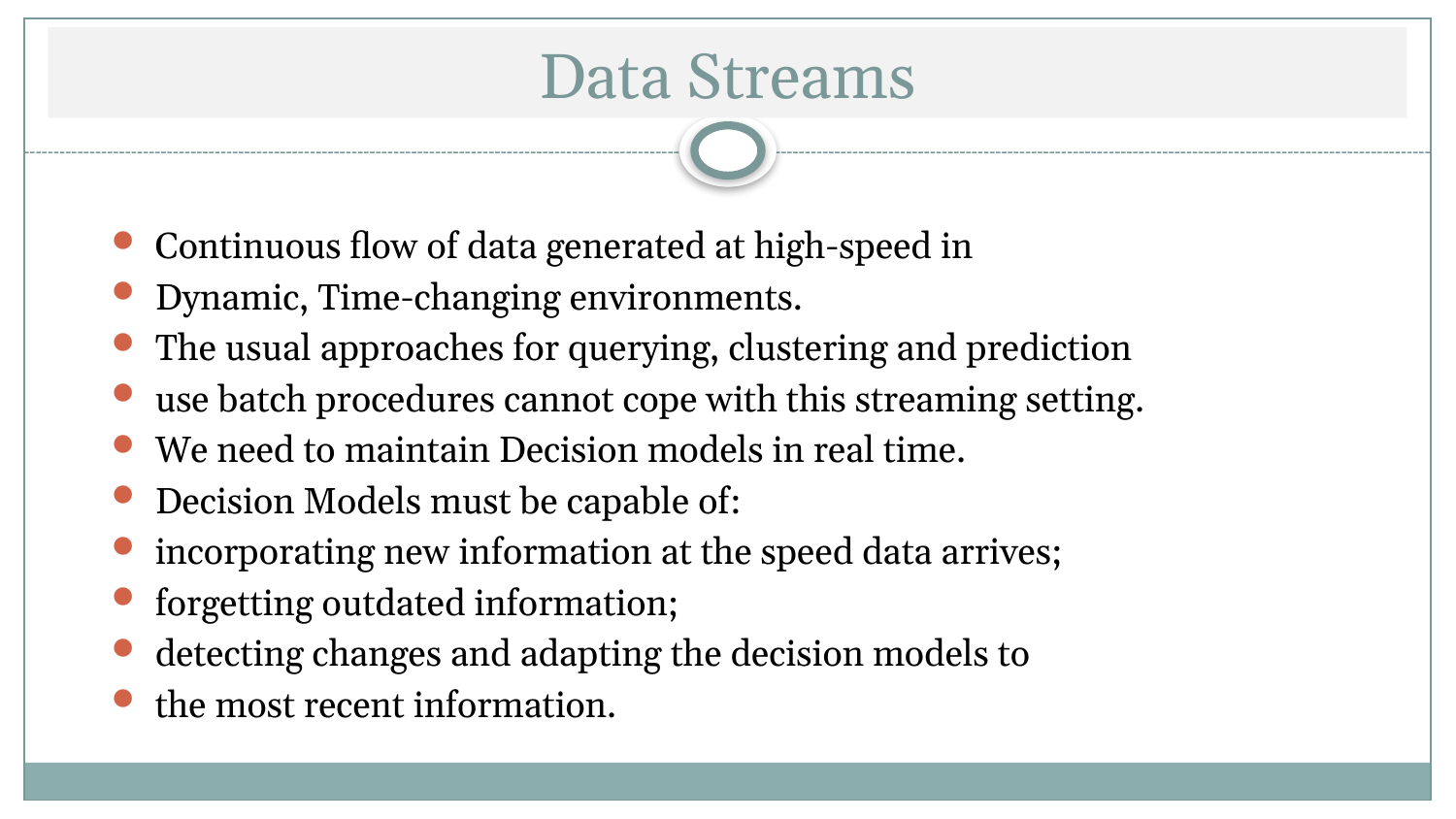

# Data Streams
Continuous flow of data generated at high-speed in
Dynamic, Time-changing environments.
The usual approaches for querying, clustering and prediction
use batch procedures cannot cope with this streaming setting.
We need to maintain Decision models in real time.
Decision Models must be capable of:
incorporating new information at the speed data arrives;
forgetting outdated information;
detecting changes and adapting the decision models to
the most recent information.